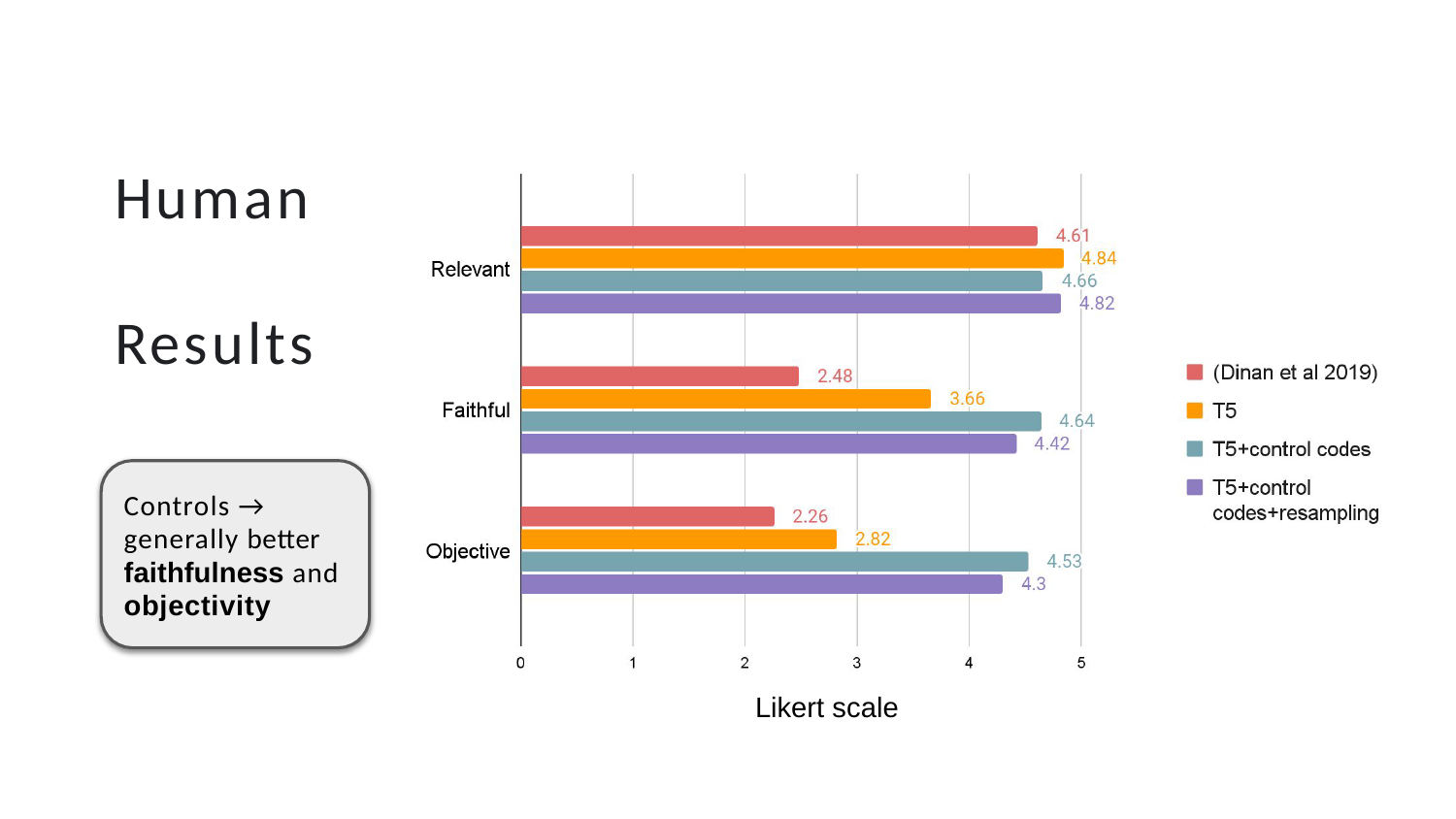

# Human  Results

Controls →  generally better  faithfulness and  objectivity
Likert scale